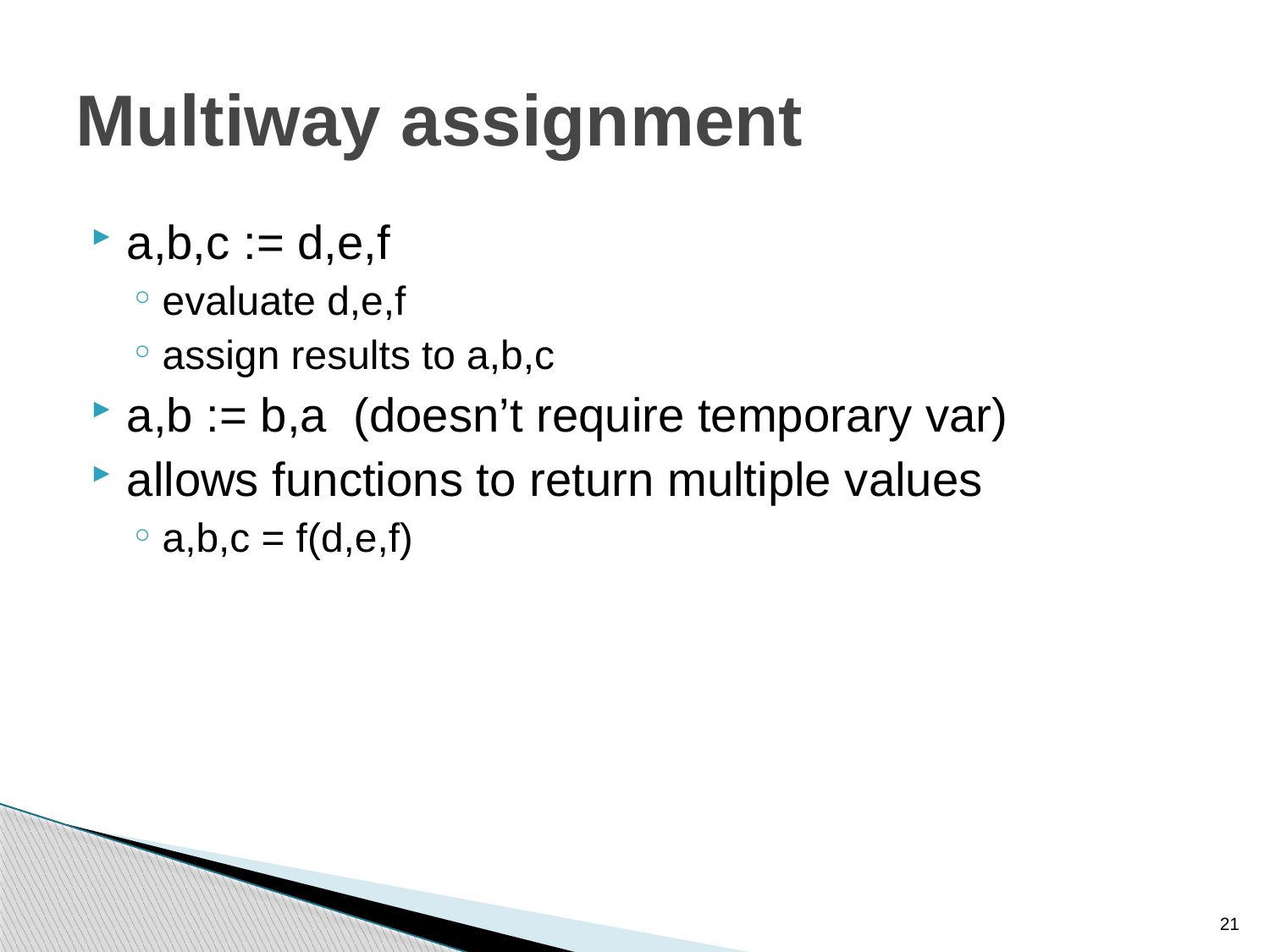

# Multiway assignment
a,b,c := d,e,f
evaluate d,e,f
assign results to a,b,c
a,b := b,a  (doesn’t require temporary var)
allows functions to return multiple values
a,b,c = f(d,e,f)

21